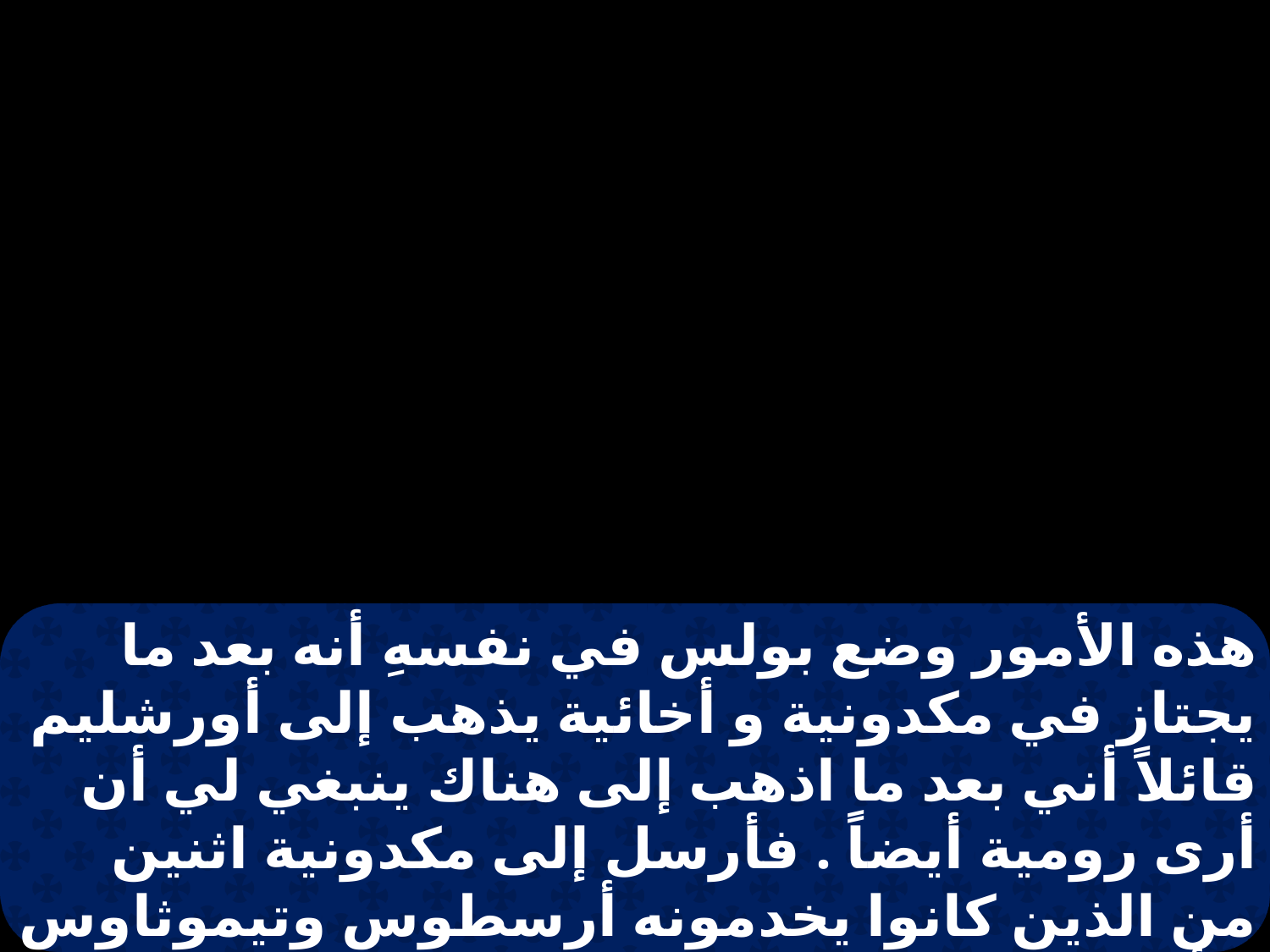

هذه الأمور وضع بولس في نفسهِ أنه بعد ما يجتاز في مكدونية و أخائية يذهب إلى أورشليم قائلاً أني بعد ما اذهب إلى هناك ينبغي لي أن أرى رومية أيضاً . فأرسل إلى مكدونية اثنين من الذين كانوا يخدمونه أرسطوس وتيموثاوس و أما هو فلبث